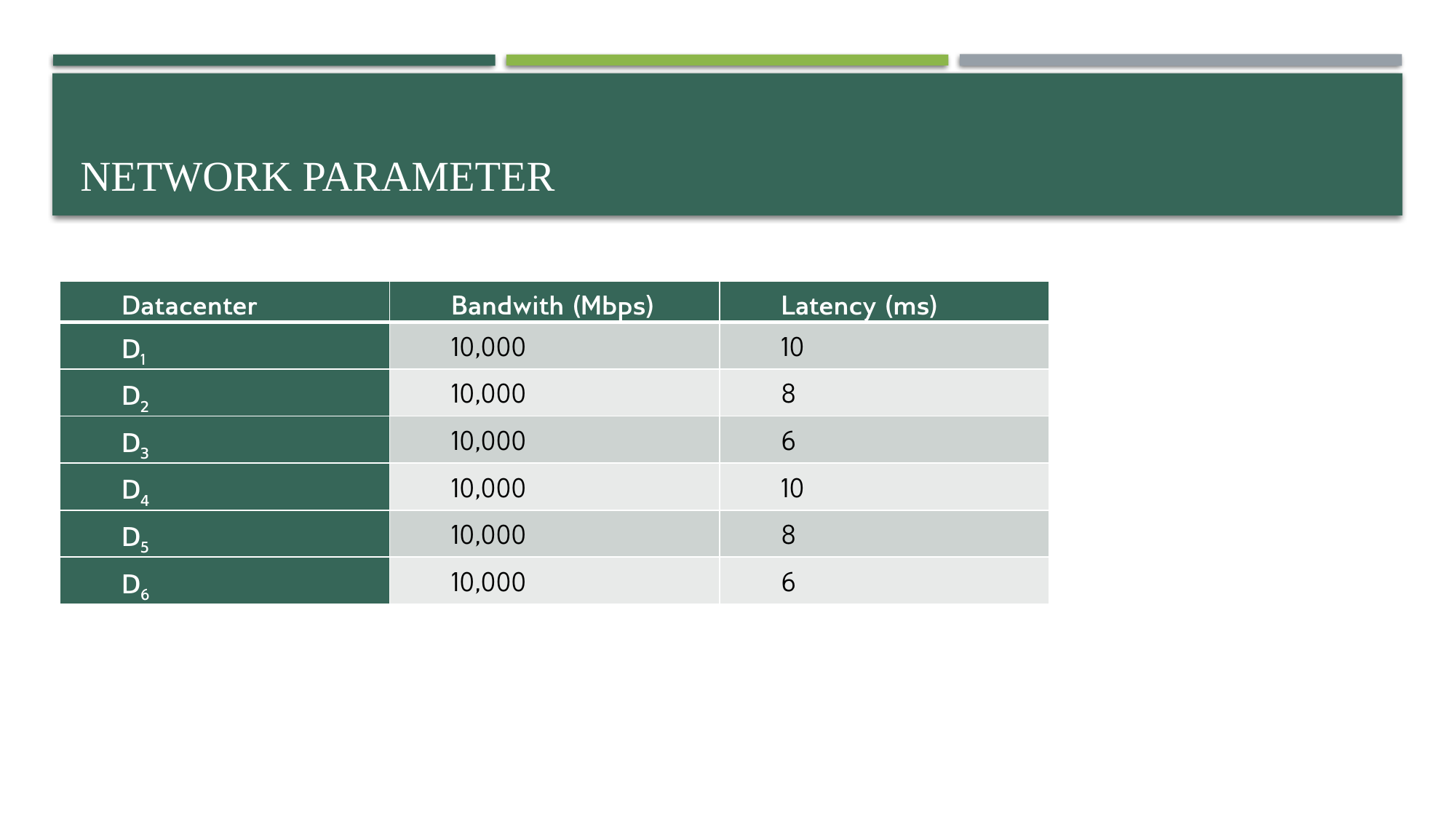

# Network Parameter
| Datacenter | Bandwith (Mbps) | Latency (ms) |
| --- | --- | --- |
| D1 | 10,000 | 10 |
| D2 | 10,000 | 8 |
| D3 | 10,000 | 6 |
| D4 | 10,000 | 10 |
| D5 | 10,000 | 8 |
| D6 | 10,000 | 6 |